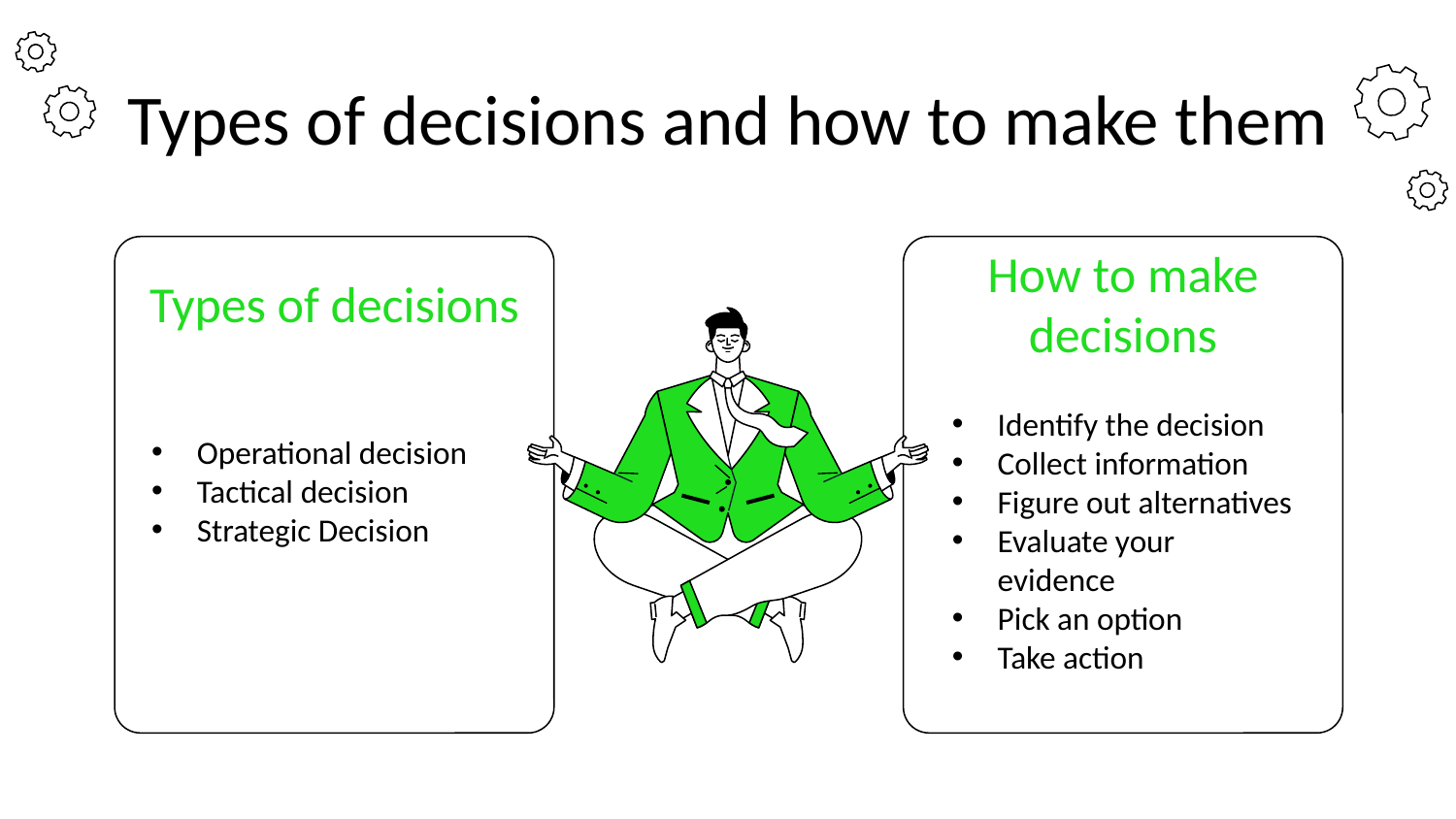

# Types of decisions and how to make them

How to make decisions
Types of decisions

Identify the decision
Collect information
Figure out alternatives
Evaluate your evidence
Pick an option
Take action
Operational decision
Tactical decision
Strategic Decision